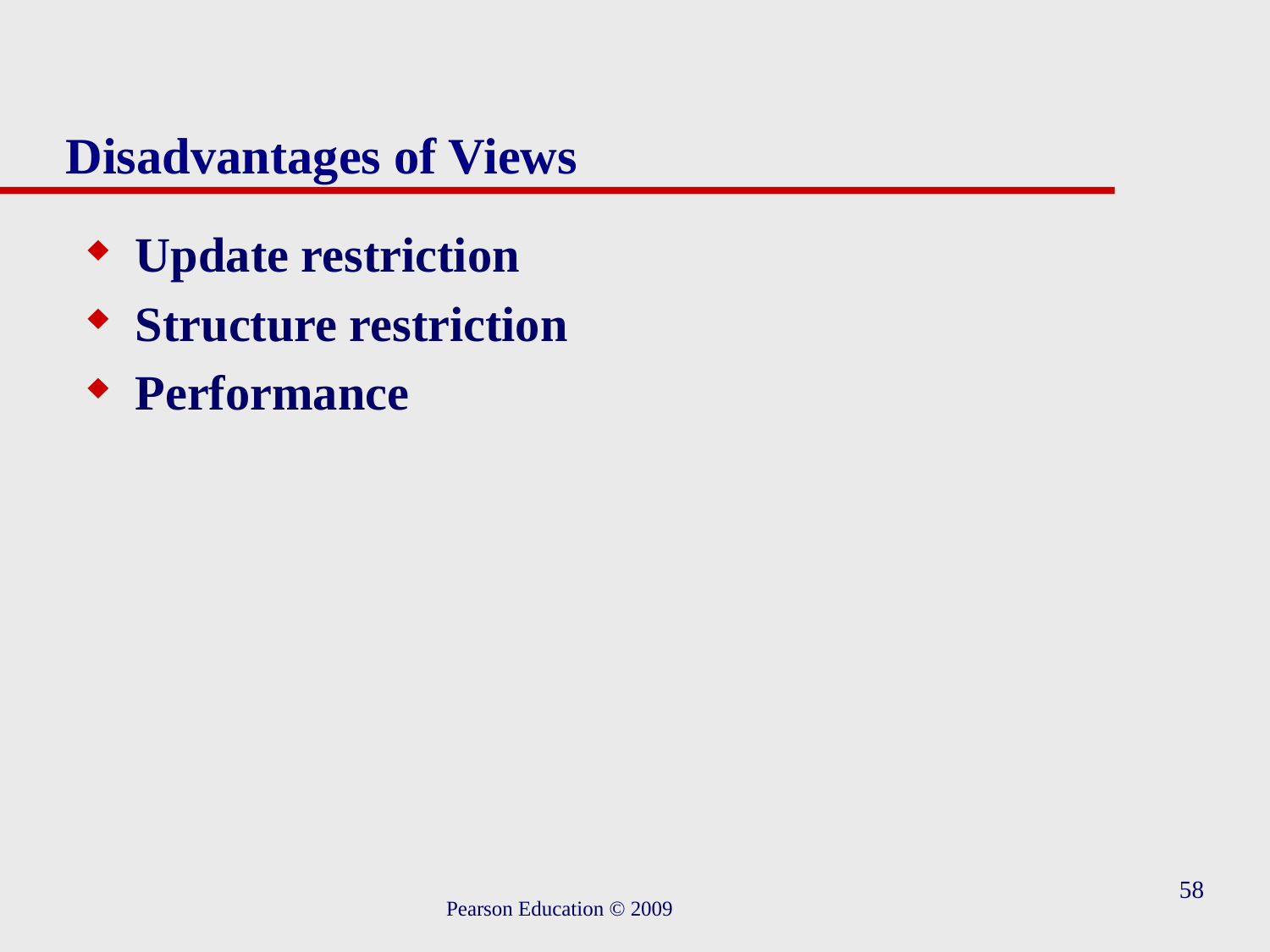

# Disadvantages of Views
Update restriction
Structure restriction
Performance
58
Pearson Education © 2009